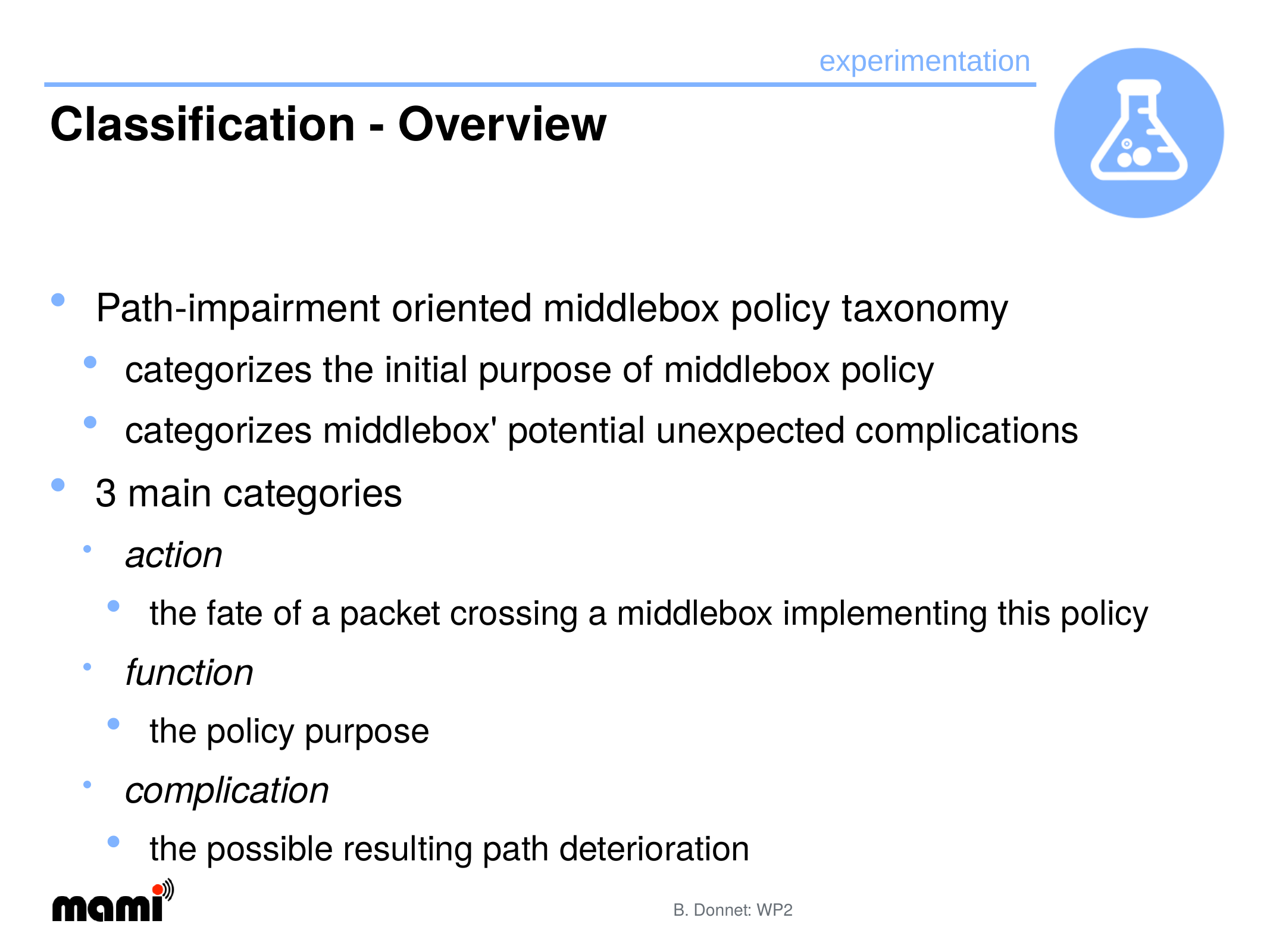

# Classification - Overview
Path-impairment oriented middlebox policy taxonomy
categorizes the initial purpose of middlebox policy
categorizes middlebox' potential unexpected complications
3 main categories
action
the fate of a packet crossing a middlebox implementing this policy
function
the policy purpose
complication
the possible resulting path deterioration
10